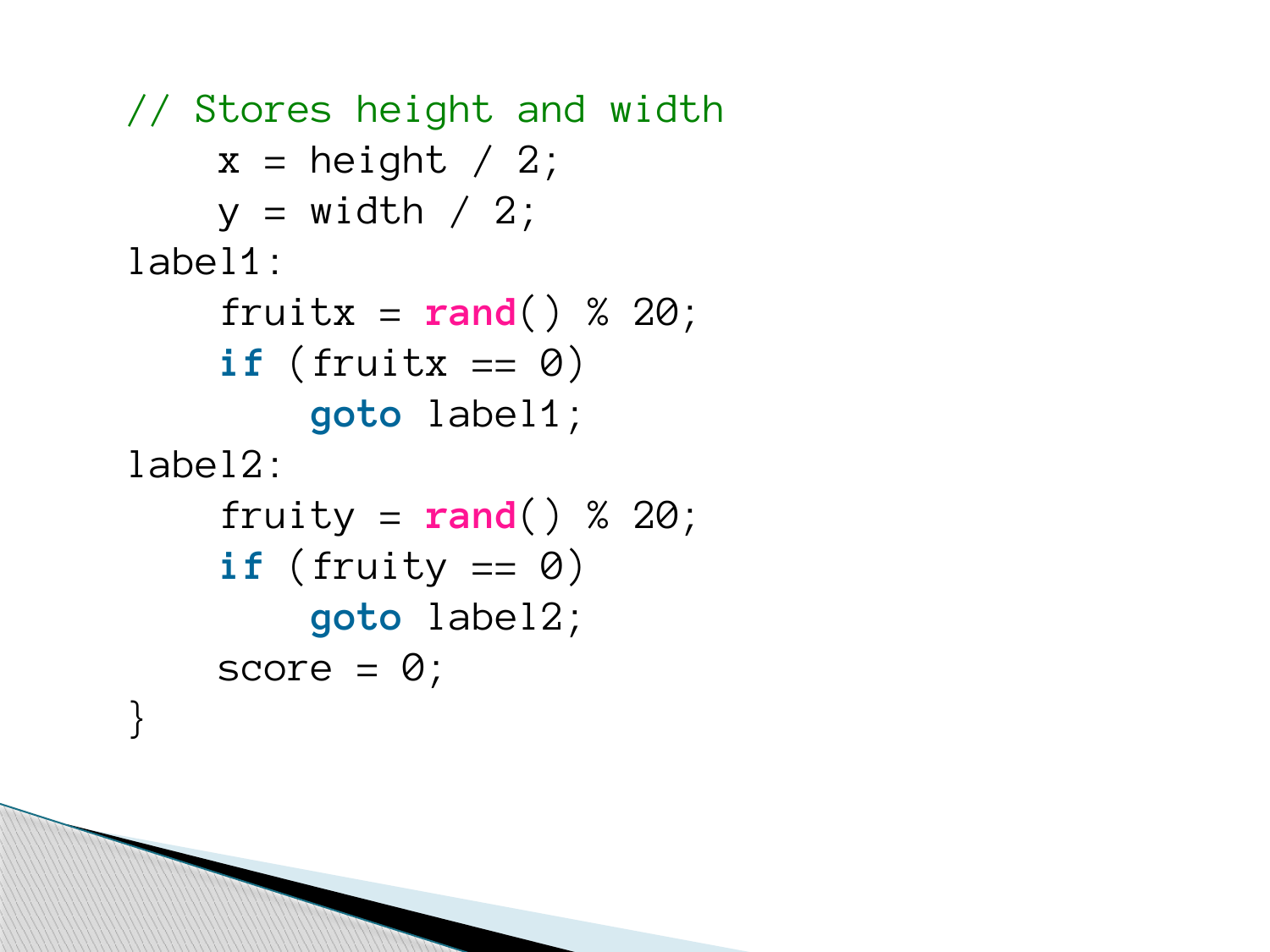

// Stores height and width
    x = height / 2;
    y = width / 2;
label1:
    fruitx = rand() % 20;
    if (fruitx == 0)
        goto label1;
label2:
    fruity = rand() % 20;
    if (fruity == 0)
        goto label2;
    score = 0;
}